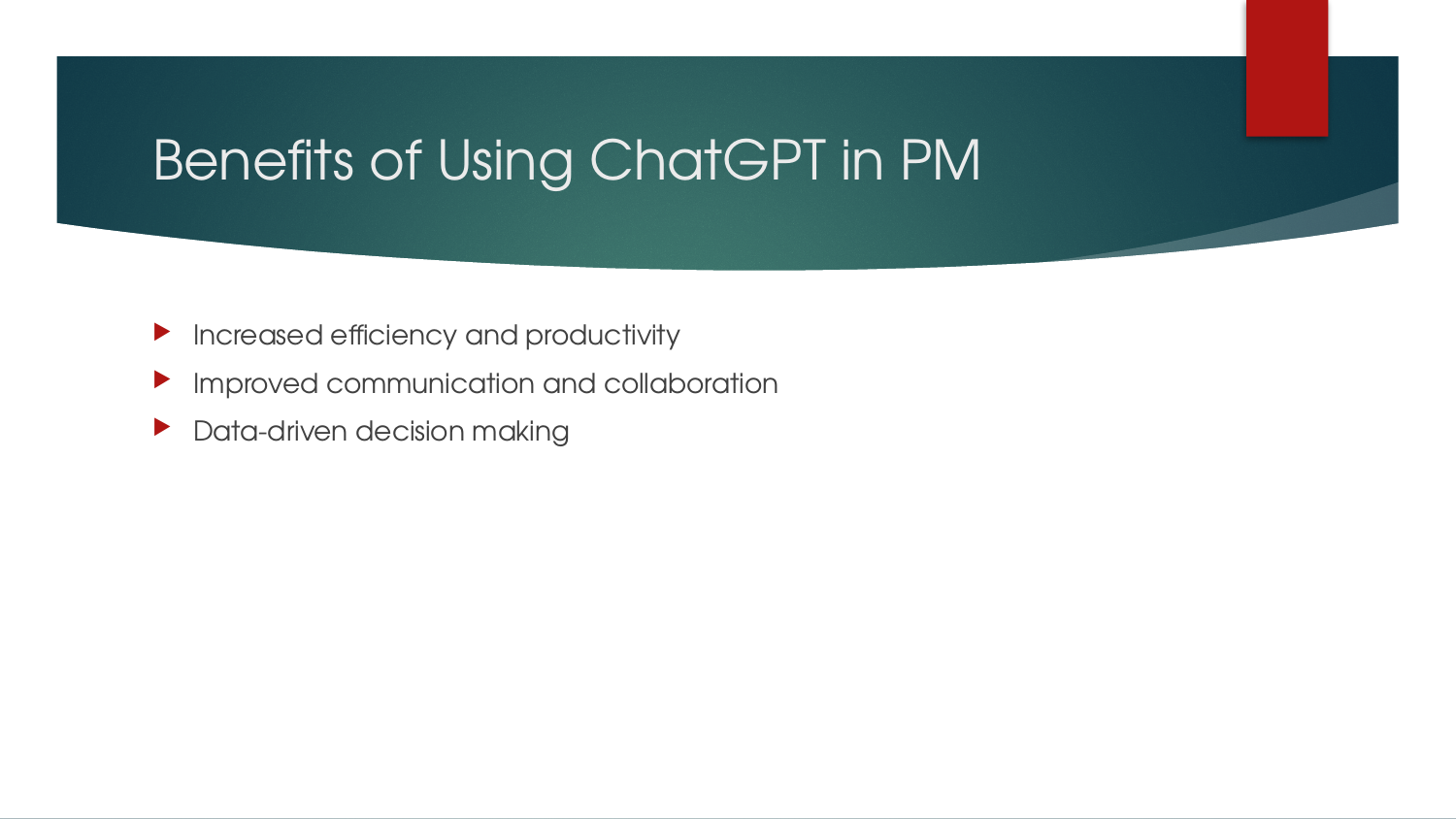

# Benefits of Using ChatGPT in PM
Increased efficiency and productivity
Improved communication and collaboration
Data-driven decision making